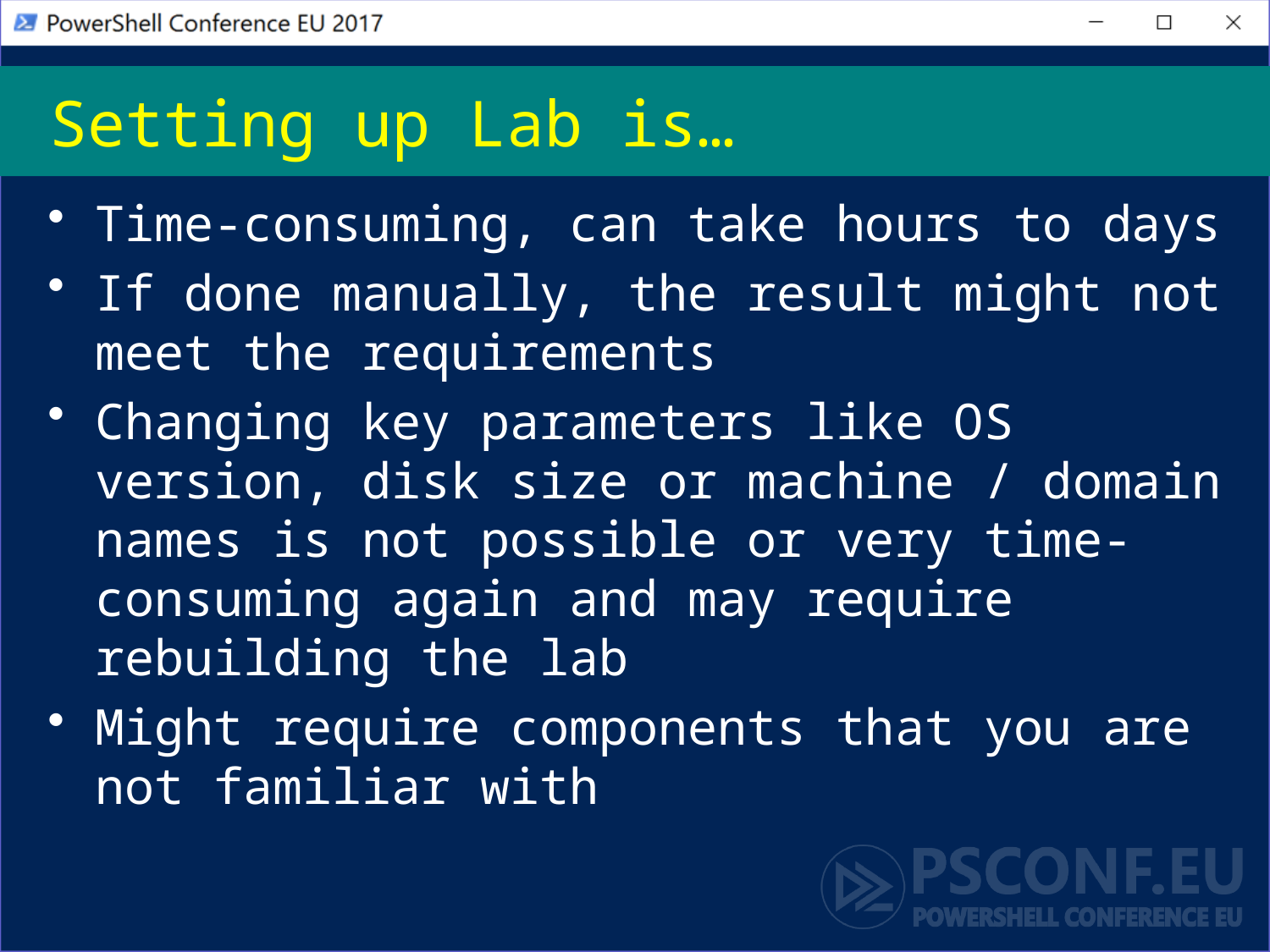

# Setting up Lab is…
Time-consuming, can take hours to days
If done manually, the result might not meet the requirements
Changing key parameters like OS version, disk size or machine / domain names is not possible or very time-consuming again and may require rebuilding the lab
Might require components that you are not familiar with